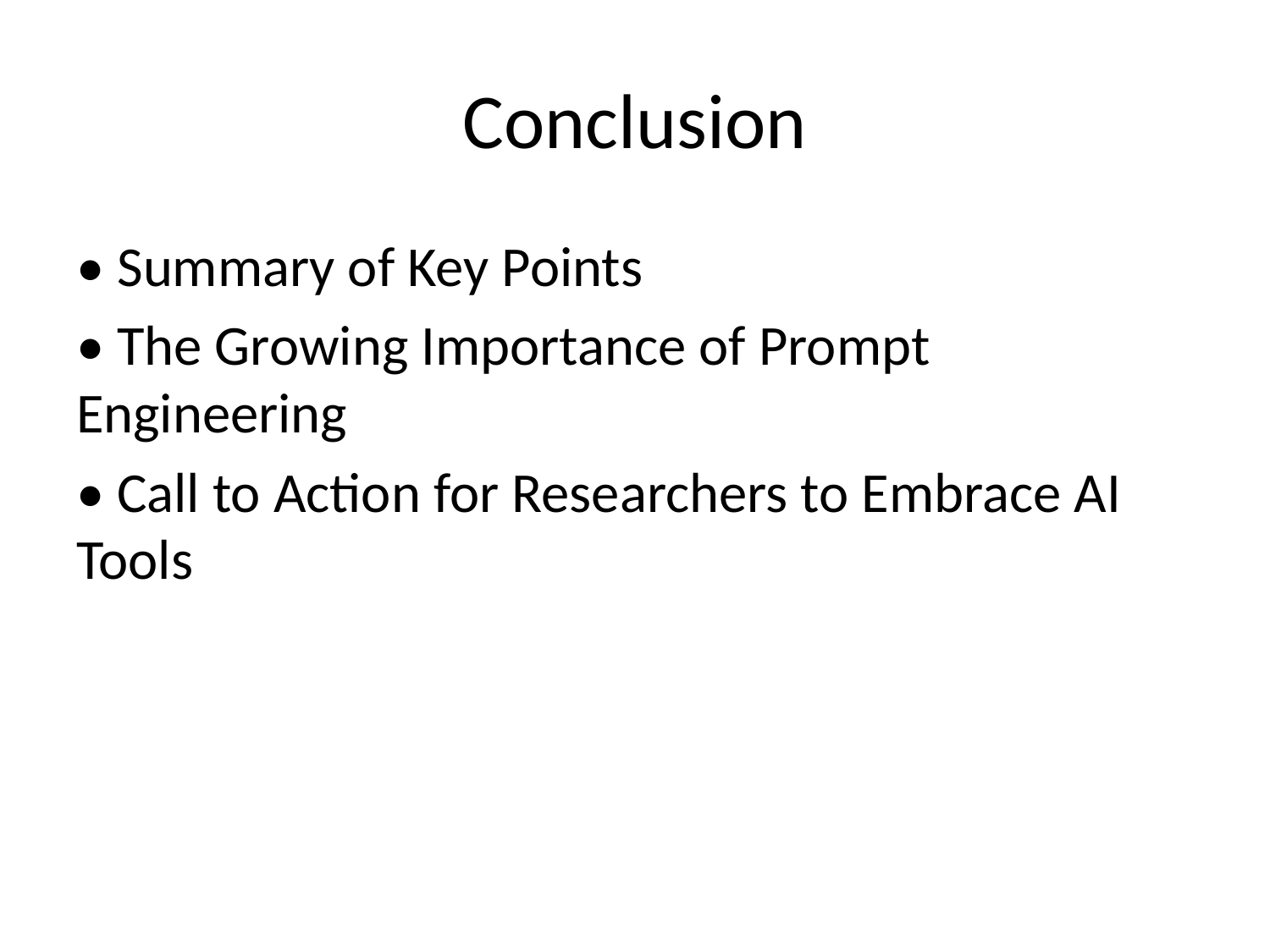

# Conclusion
• Summary of Key Points
• The Growing Importance of Prompt Engineering
• Call to Action for Researchers to Embrace AI Tools